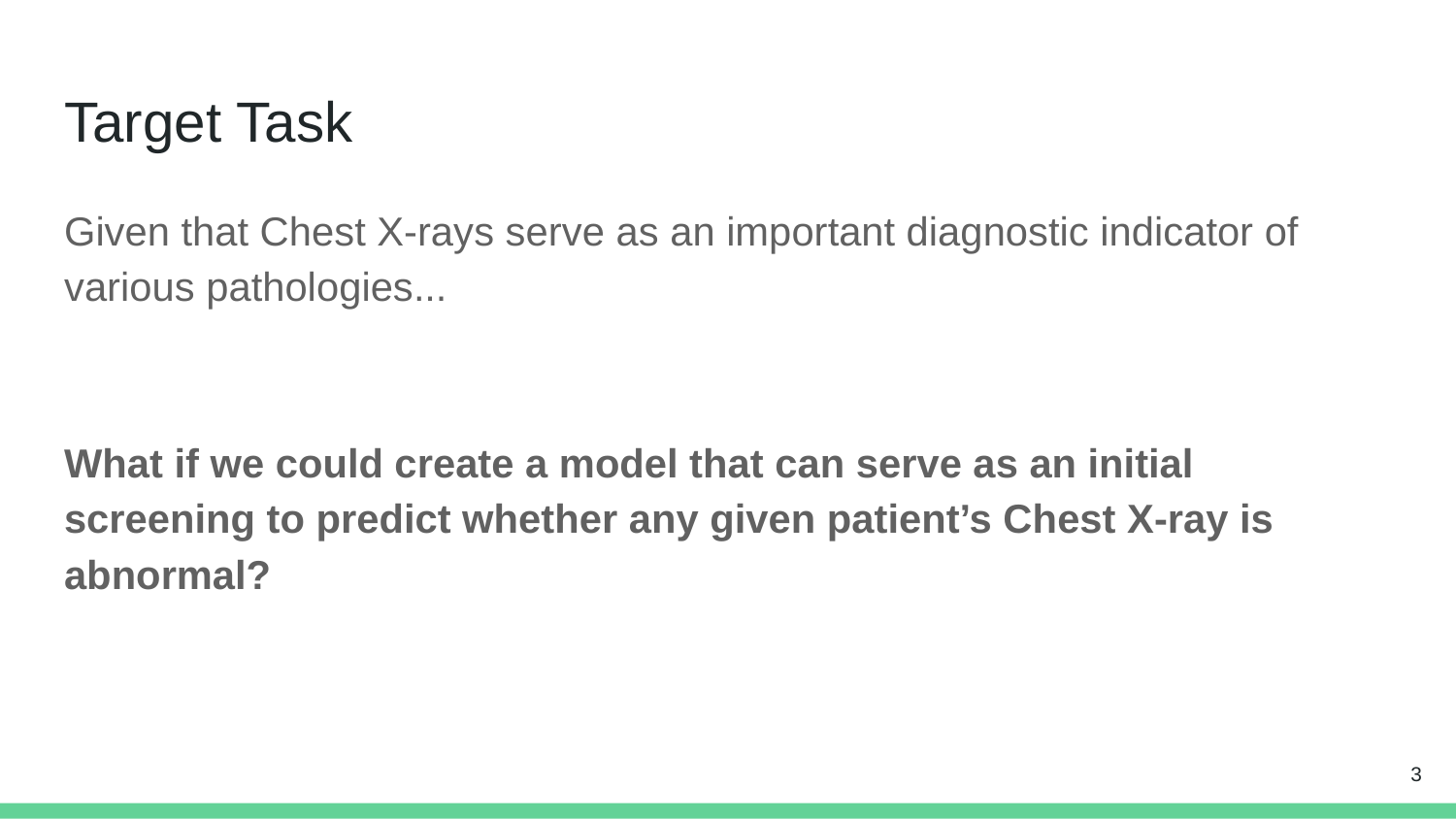

# Target Task
Given that Chest X-rays serve as an important diagnostic indicator of various pathologies...

What if we could create a model that can serve as an initial screening to predict whether any given patient’s Chest X-ray is abnormal?
3